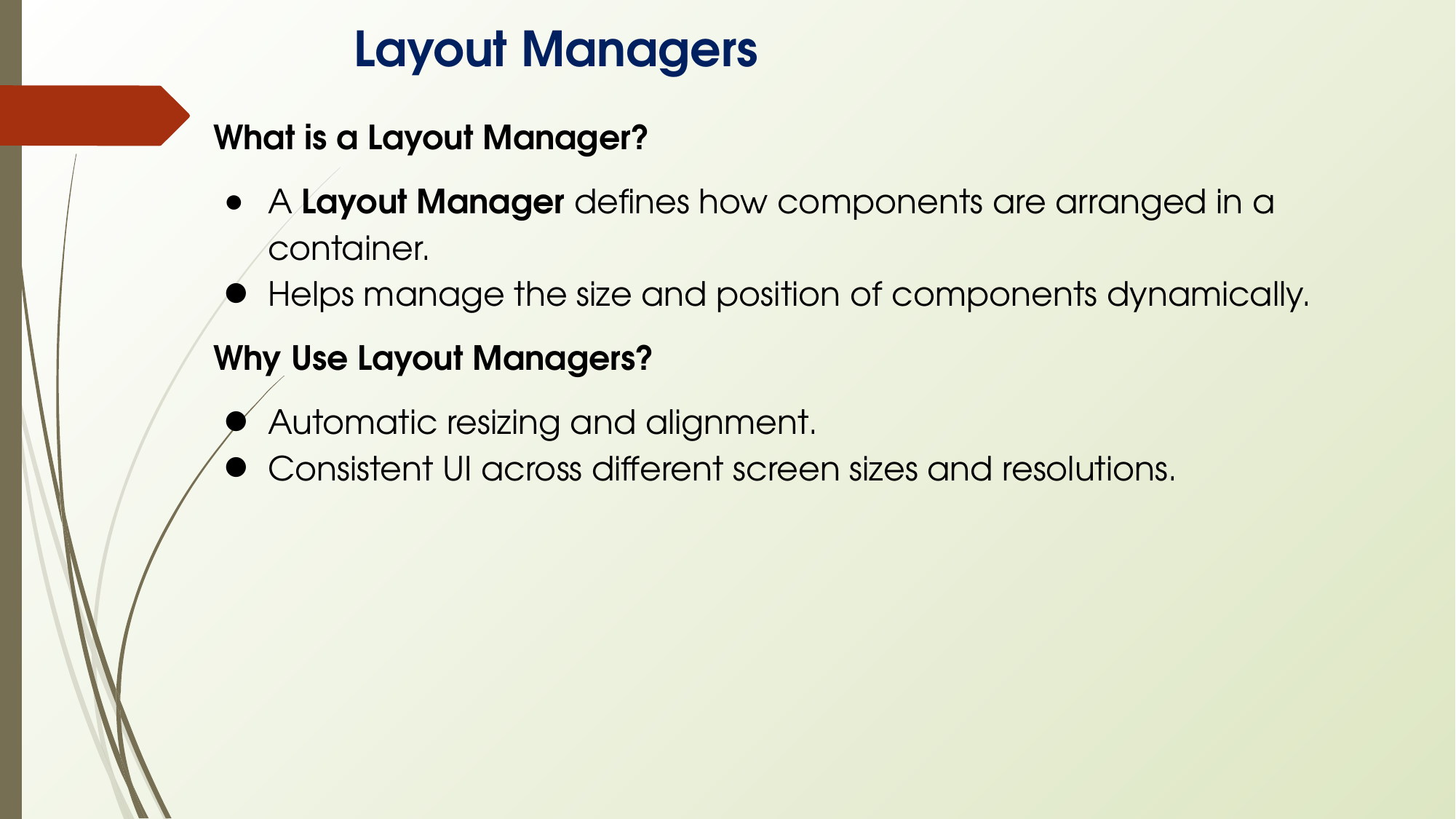

Layout Managers

What is a Layout Manager?
A Layout Manager defines how components are arranged in a container.
Helps manage the size and position of components dynamically.
Why Use Layout Managers?
Automatic resizing and alignment.
Consistent UI across different screen sizes and resolutions.